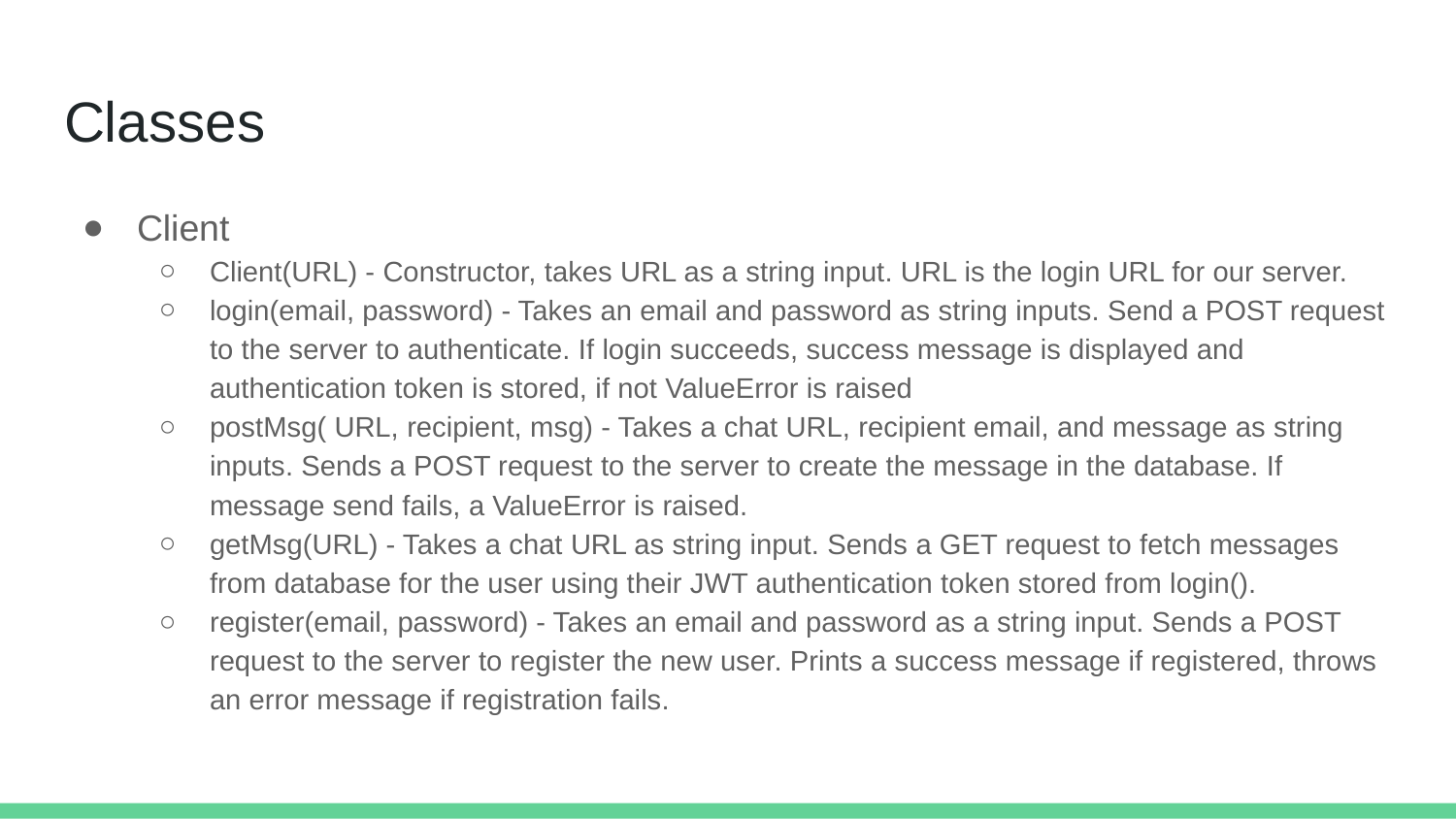

# Classes
Client
Client(URL) - Constructor, takes URL as a string input. URL is the login URL for our server.
login(email, password) - Takes an email and password as string inputs. Send a POST request to the server to authenticate. If login succeeds, success message is displayed and authentication token is stored, if not ValueError is raised
postMsg( URL, recipient, msg) - Takes a chat URL, recipient email, and message as string inputs. Sends a POST request to the server to create the message in the database. If message send fails, a ValueError is raised.
getMsg(URL) - Takes a chat URL as string input. Sends a GET request to fetch messages from database for the user using their JWT authentication token stored from login().
register(email, password) - Takes an email and password as a string input. Sends a POST request to the server to register the new user. Prints a success message if registered, throws an error message if registration fails.